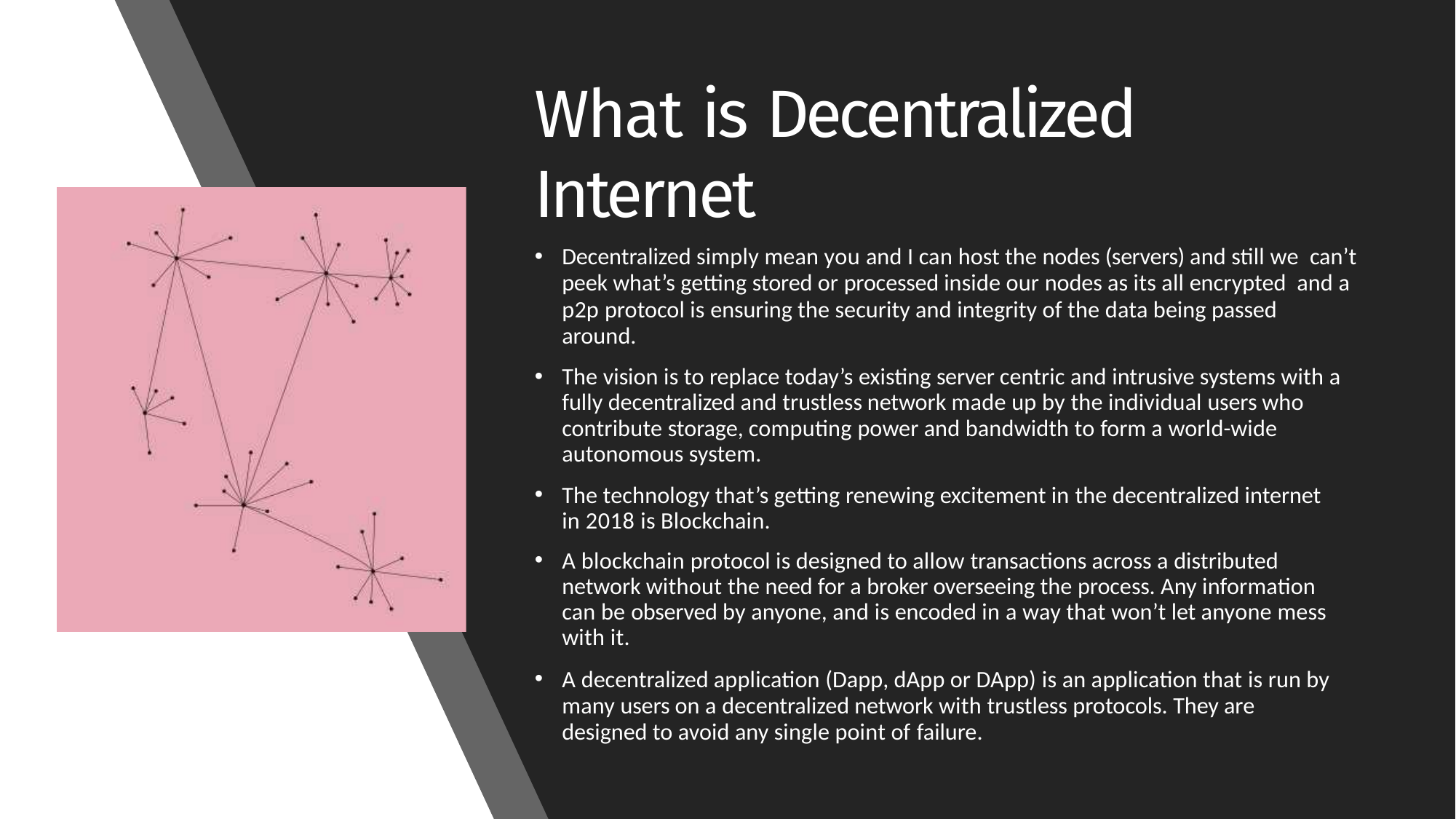

# What is Decentralized Internet
Decentralized simply mean you and I can host the nodes (servers) and still we  can’t peek what’s getting stored or processed inside our nodes as its all encrypted  and a p2p protocol is ensuring the security and integrity of the data being passed  around.
The vision is to replace today’s existing server centric and intrusive systems with a  fully decentralized and trustless network made up by the individual users who  contribute storage, computing power and bandwidth to form a world-wide  autonomous system.
The technology that’s getting renewing excitement in the decentralized internet  in 2018 is Blockchain.
A blockchain protocol is designed to allow transactions across a distributed  network without the need for a broker overseeing the process. Any information  can be observed by anyone, and is encoded in a way that won’t let anyone mess  with it.
A decentralized application (Dapp, dApp or DApp) is an application that is run by  many users on a decentralized network with trustless protocols. They are  designed to avoid any single point of failure.